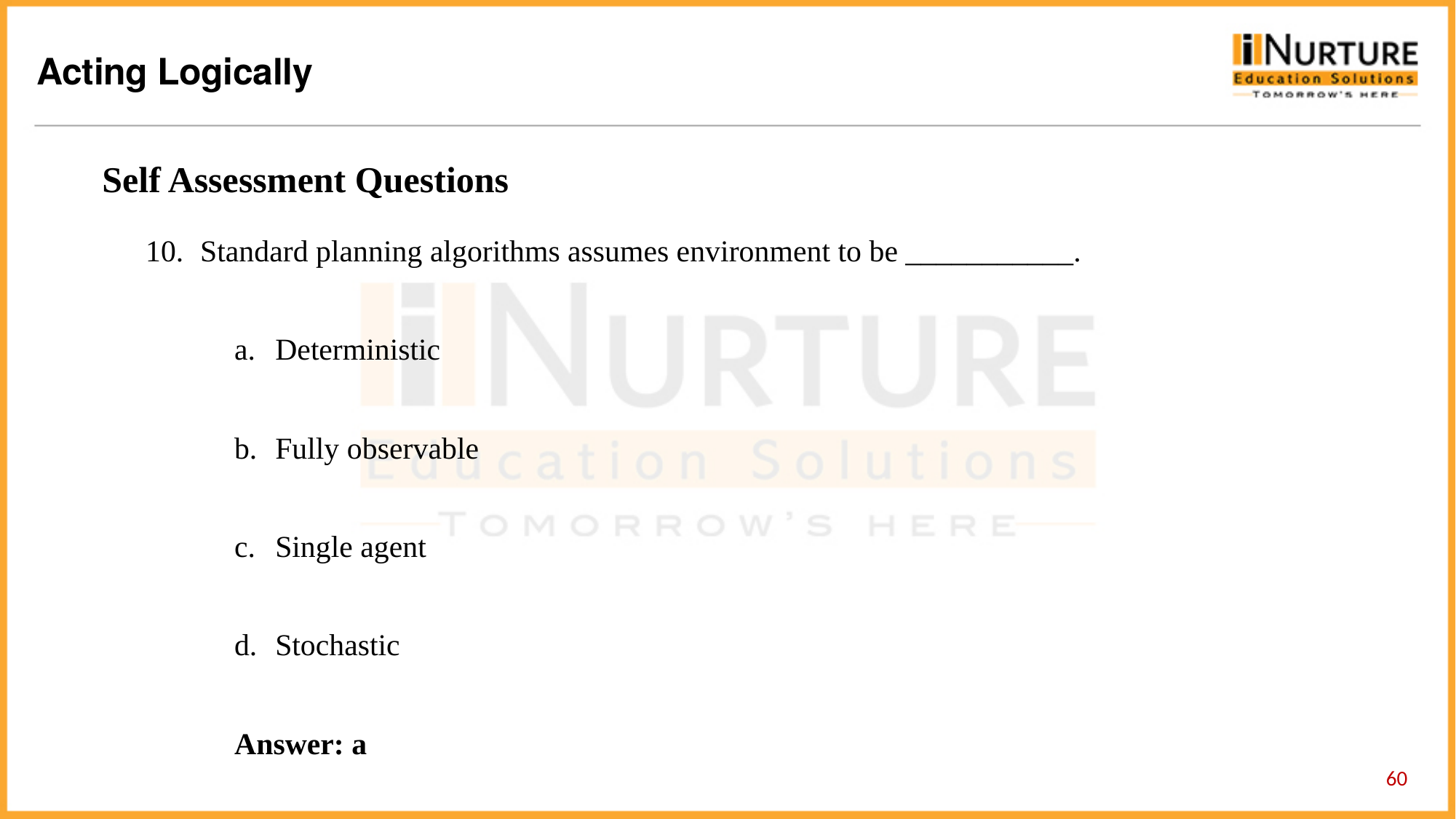

Self Assessment Questions
Standard planning algorithms assumes environment to be ___________.
Deterministic
Fully observable
Single agent
Stochastic
Answer: a